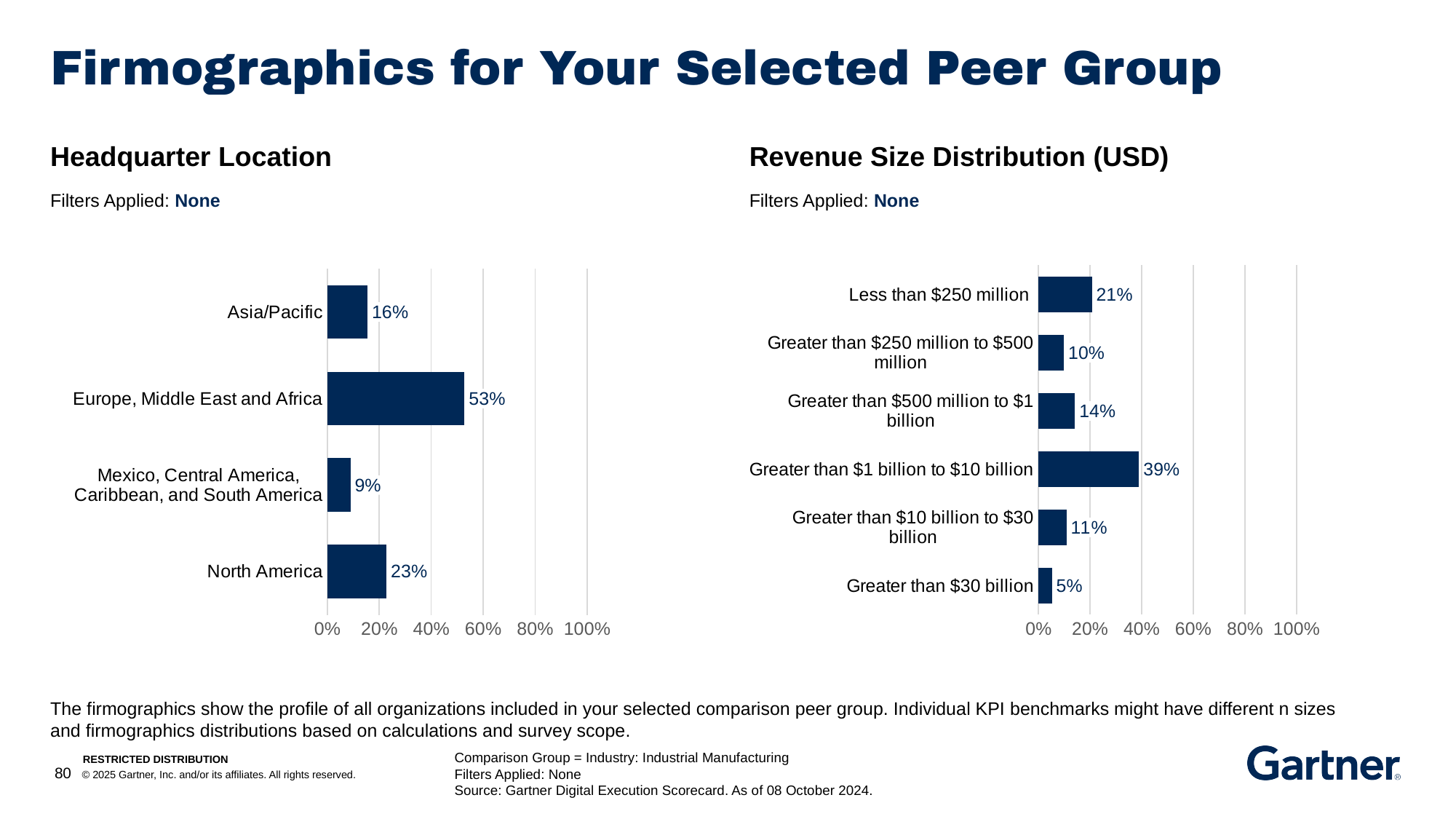

# Firmographics for Your Selected Peer Group
Headquarter Location
Revenue Size Distribution (USD)
Filters Applied: None
Filters Applied: None

### Chart

| Category |  |  |  |
|---|---|---|---|
| Greater than $30 billion | 0.0528052805280528 | 0.0 | 0.0528052805280528 |
| Greater than $10 billion to $30 billion | 0.108910891089109 | 0.0 | 0.108910891089109 |
| Greater than $1 billion to $10 billion | 0.389438943894389 | 0.0 | 0.389438943894389 |
| Greater than $500 million to $1 billion | 0.141914191419142 | 0.0 | 0.141914191419142 |
| Greater than $250 million to $500 million | 0.099009900990099 | 0.0 | 0.099009900990099 |
| Less than $250 million ​ | 0.207920792079208 | 0.0 | 0.207920792079208 |

### Chart

| Category | Series 1 | Series 2 | % from BM |
|---|---|---|---|
| North America | 0.227722772277228 | 0.0 | 0.227722772277228 |
| Mexico, Central America, Caribbean, and South America | 0.0891089108910891 | 0.0 | 0.0891089108910891 |
| Europe, Middle East and Africa | 0.528052805280528 | 0.0 | 0.528052805280528 |
| Asia/Pacific | 0.155115511551155 | 0.0 | 0.155115511551155 |
The firmographics show the profile of all organizations included in your selected comparison peer group. Individual KPI benchmarks might have different n sizes and firmographics distributions based on calculations and survey scope.
Comparison Group = Industry: Industrial Manufacturing
Filters Applied: None
Source: Gartner Digital Execution Scorecard. As of 08 October 2024.